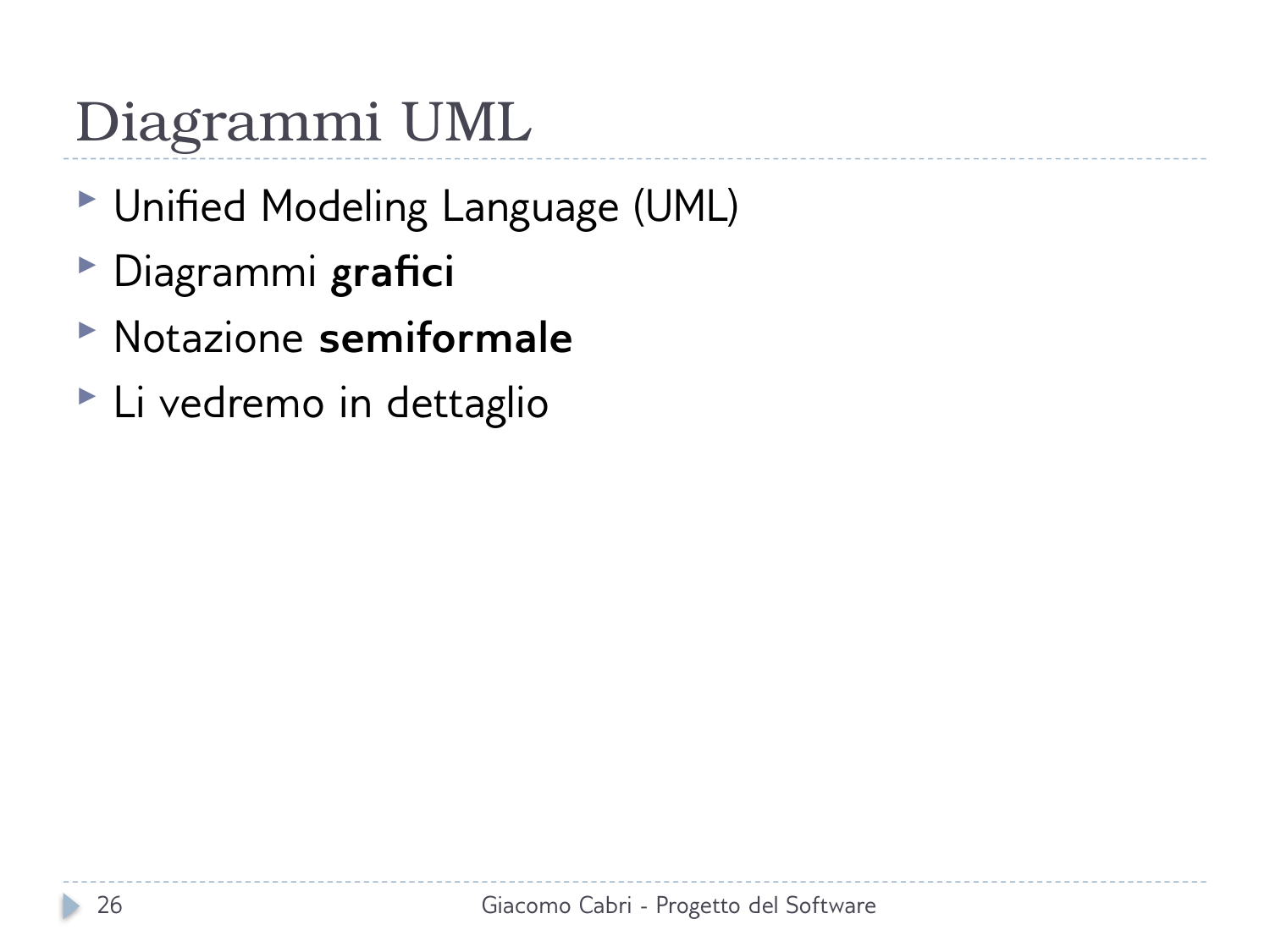

# Diagrammi UML
Unified Modeling Language (UML)
Diagrammi grafici
Notazione semiformale
Li vedremo in dettaglio
26
Giacomo Cabri - Progetto del Software